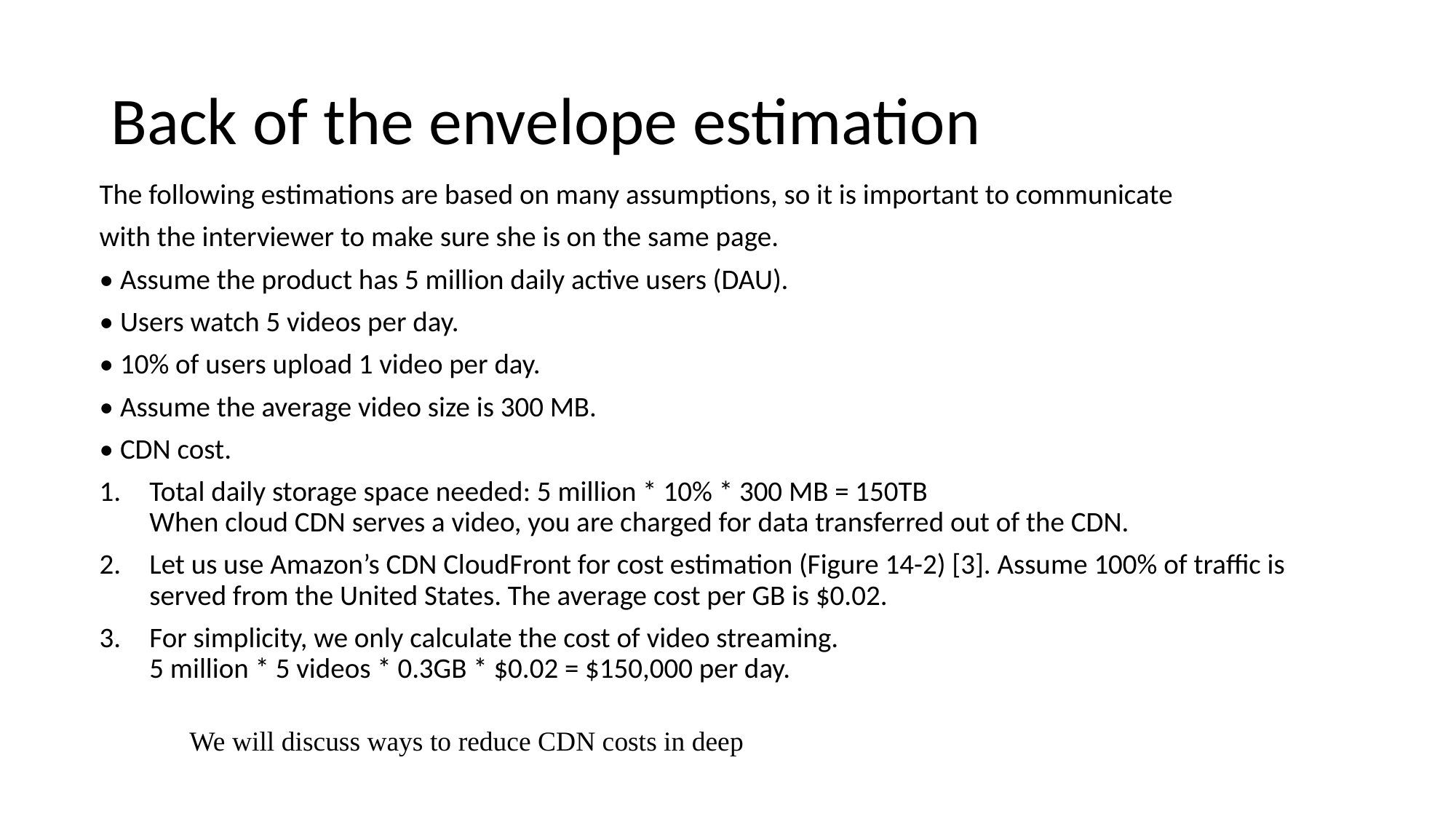

# Back of the envelope estimation
The following estimations are based on many assumptions, so it is important to communicate
with the interviewer to make sure she is on the same page.
• Assume the product has 5 million daily active users (DAU).
• Users watch 5 videos per day.
• 10% of users upload 1 video per day.
• Assume the average video size is 300 MB.
• CDN cost.
Total daily storage space needed: 5 million * 10% * 300 MB = 150TB
When cloud CDN serves a video, you are charged for data transferred out of the CDN.
Let us use Amazon’s CDN CloudFront for cost estimation (Figure 14-2) [3]. Assume 100% of traffic is served from the United States. The average cost per GB is $0.02.
For simplicity, we only calculate the cost of video streaming.
5 million * 5 videos * 0.3GB * $0.02 = $150,000 per day.
We will discuss ways to reduce CDN costs in deep